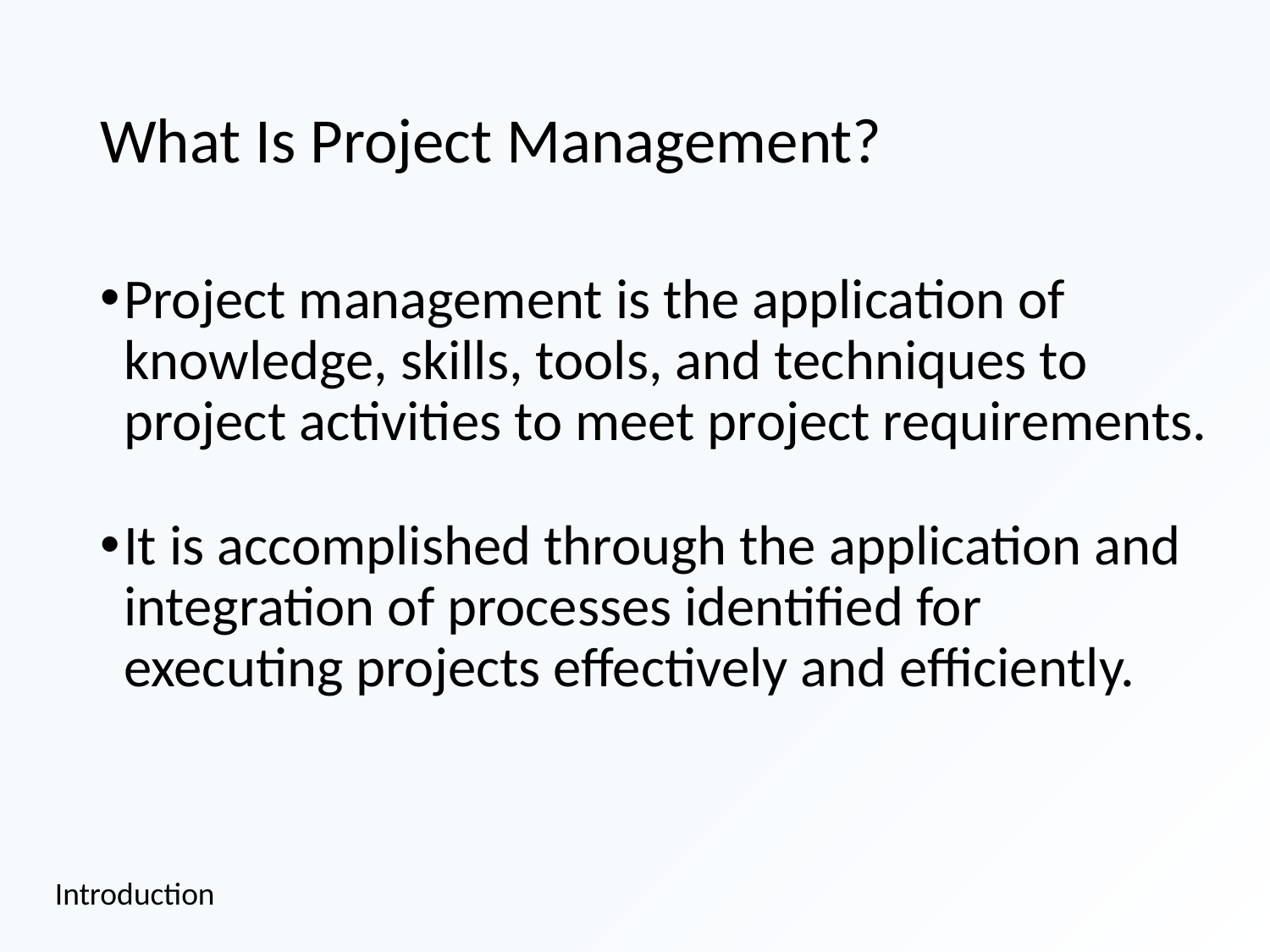

# What Is Project Management?
Project management is the application of knowledge, skills, tools, and techniques to project activities to meet project requirements.
It is accomplished through the application and integration of processes identified for executing projects effectively and efficiently.
Introduction